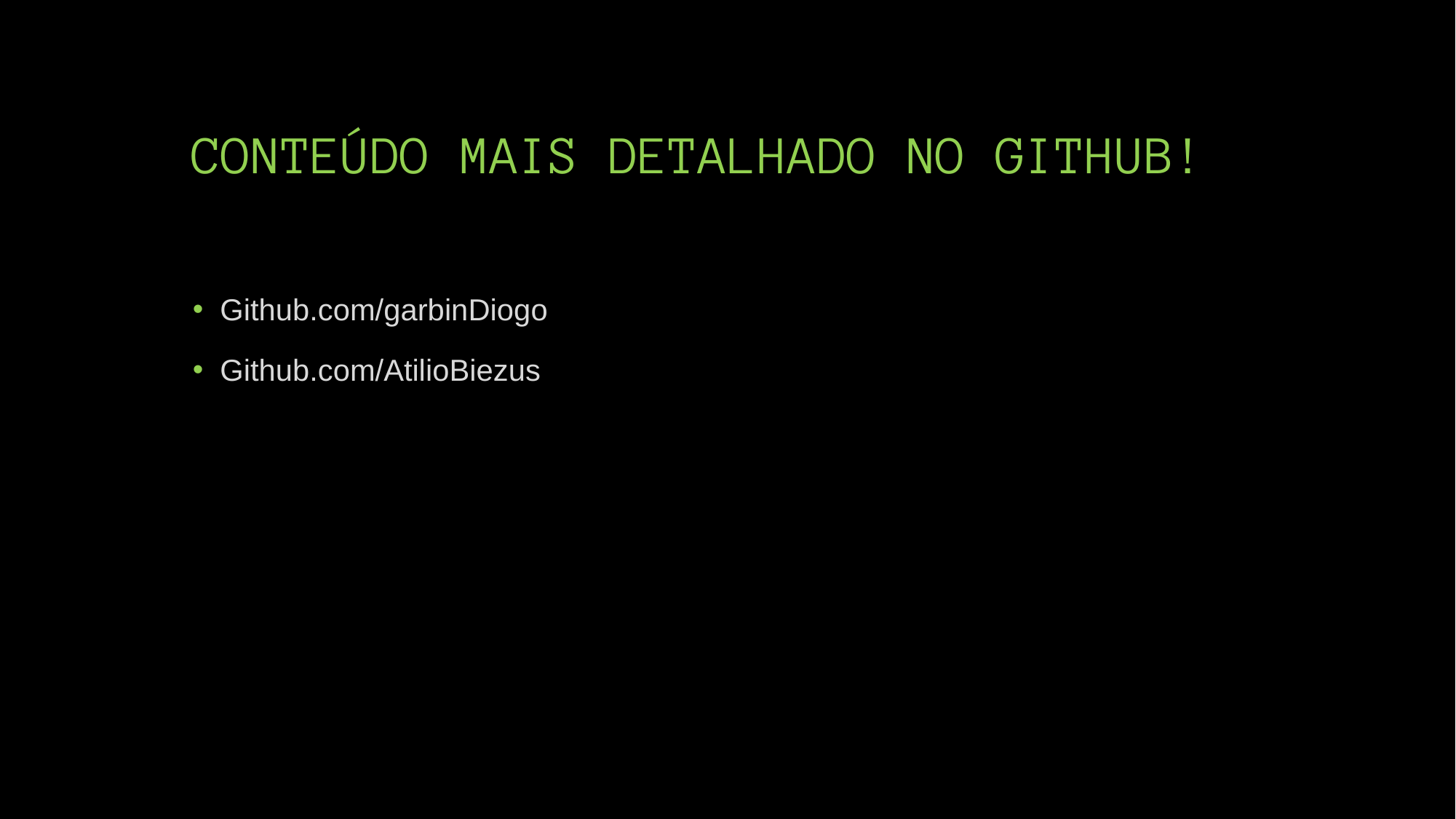

# CONTEÚDO MAIS DETALHADO NO GITHUB!
Github.com/garbinDiogo
Github.com/AtilioBiezus